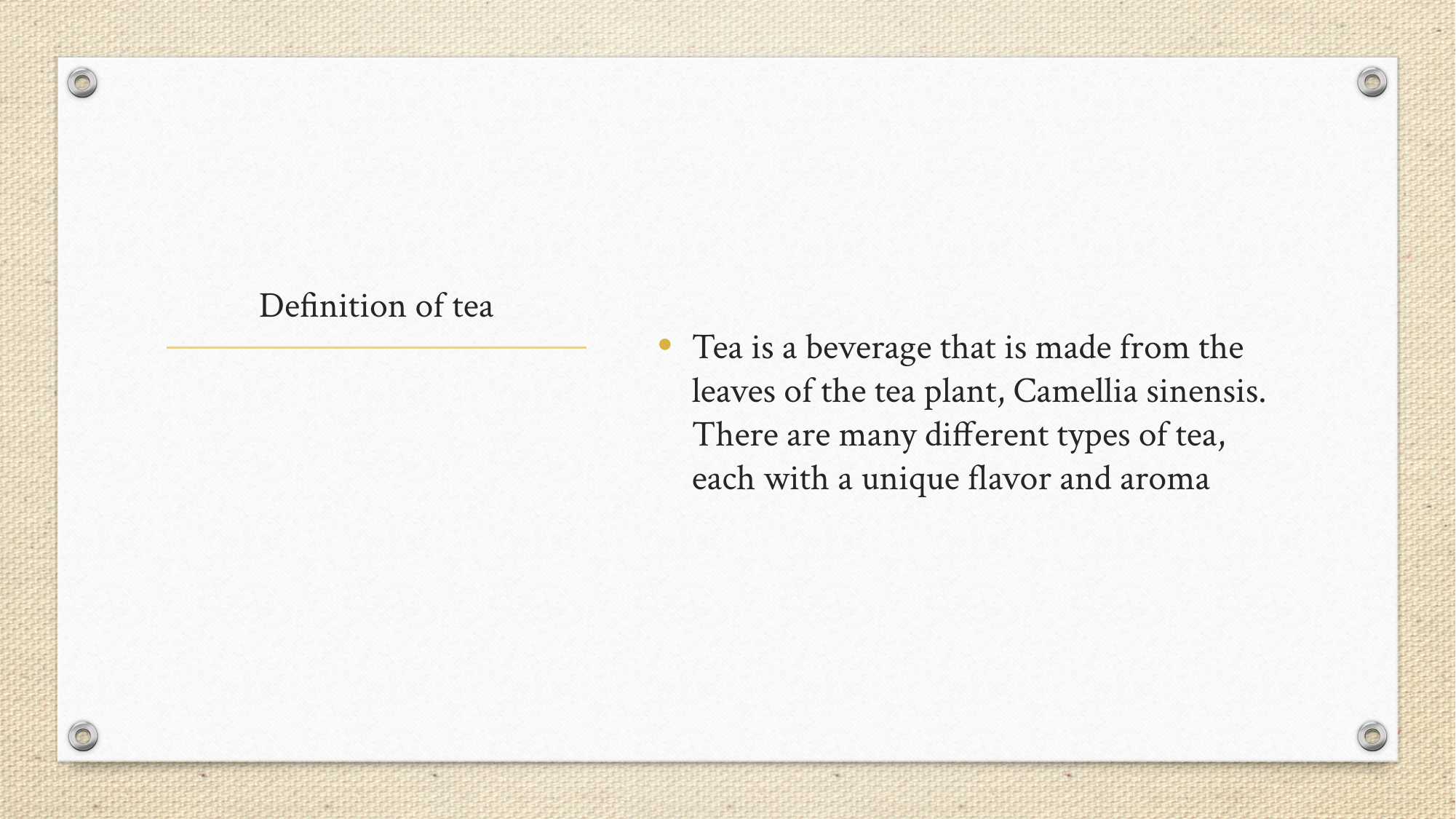

Tea is a beverage that is made from the leaves of the tea plant, Camellia sinensis. There are many different types of tea, each with a unique flavor and aroma
# Definition of tea